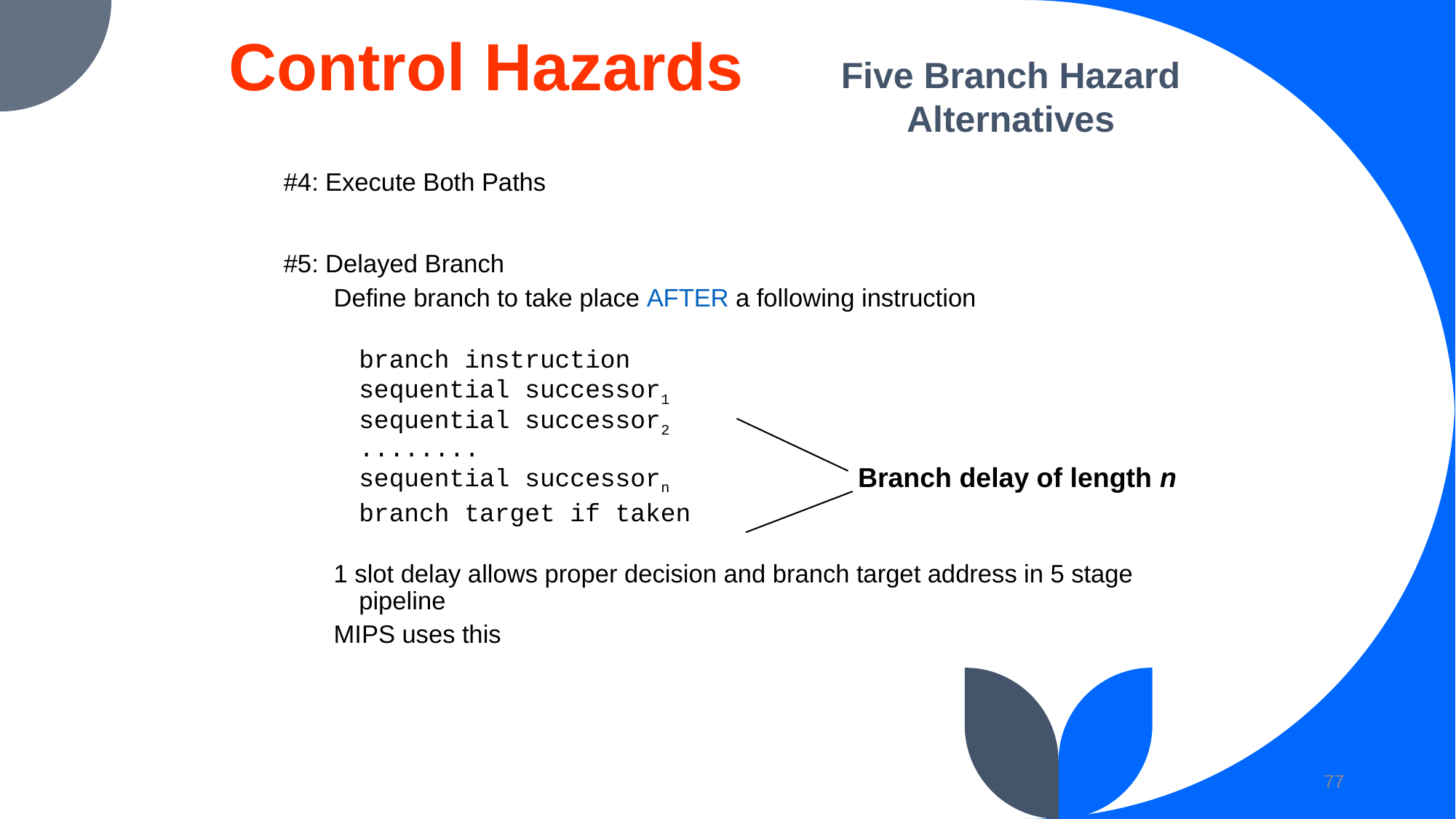

Control Hazards
Five Branch Hazard Alternatives
#4: Execute Both Paths

#5: Delayed Branch
Define branch to take place AFTER a following instruction
	branch instruction
	sequential successor1
	sequential successor2
	........
	sequential successorn
	branch target if taken
1 slot delay allows proper decision and branch target address in 5 stage pipeline
MIPS uses this

Branch delay of length n

77